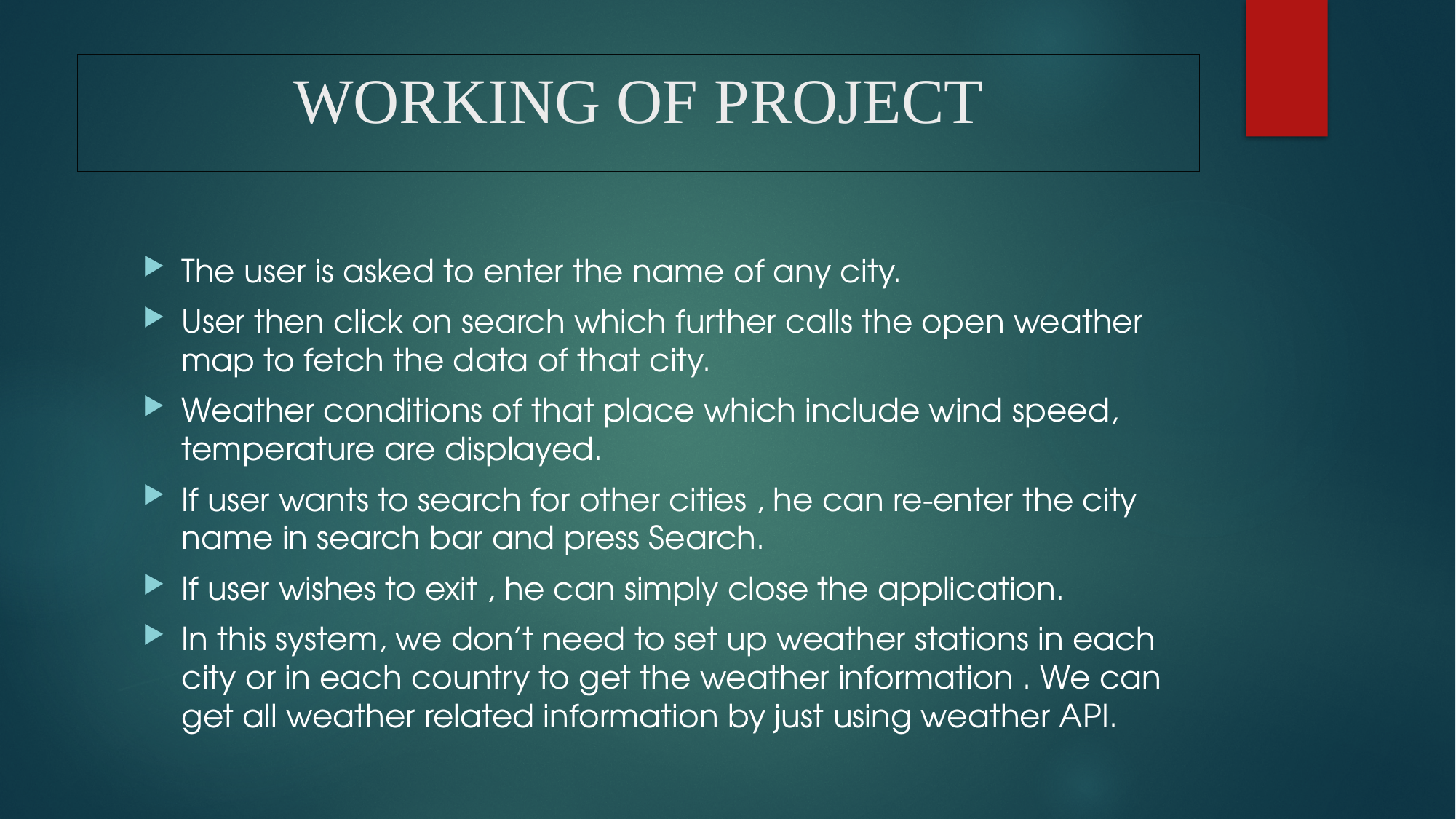

# WORKING OF PROJECT
The user is asked to enter the name of any city.
User then click on search which further calls the open weather map to fetch the data of that city.
Weather conditions of that place which include wind speed, temperature are displayed.
If user wants to search for other cities , he can re-enter the city name in search bar and press Search.
If user wishes to exit , he can simply close the application.
In this system, we don’t need to set up weather stations in each city or in each country to get the weather information . We can get all weather related information by just using weather API.